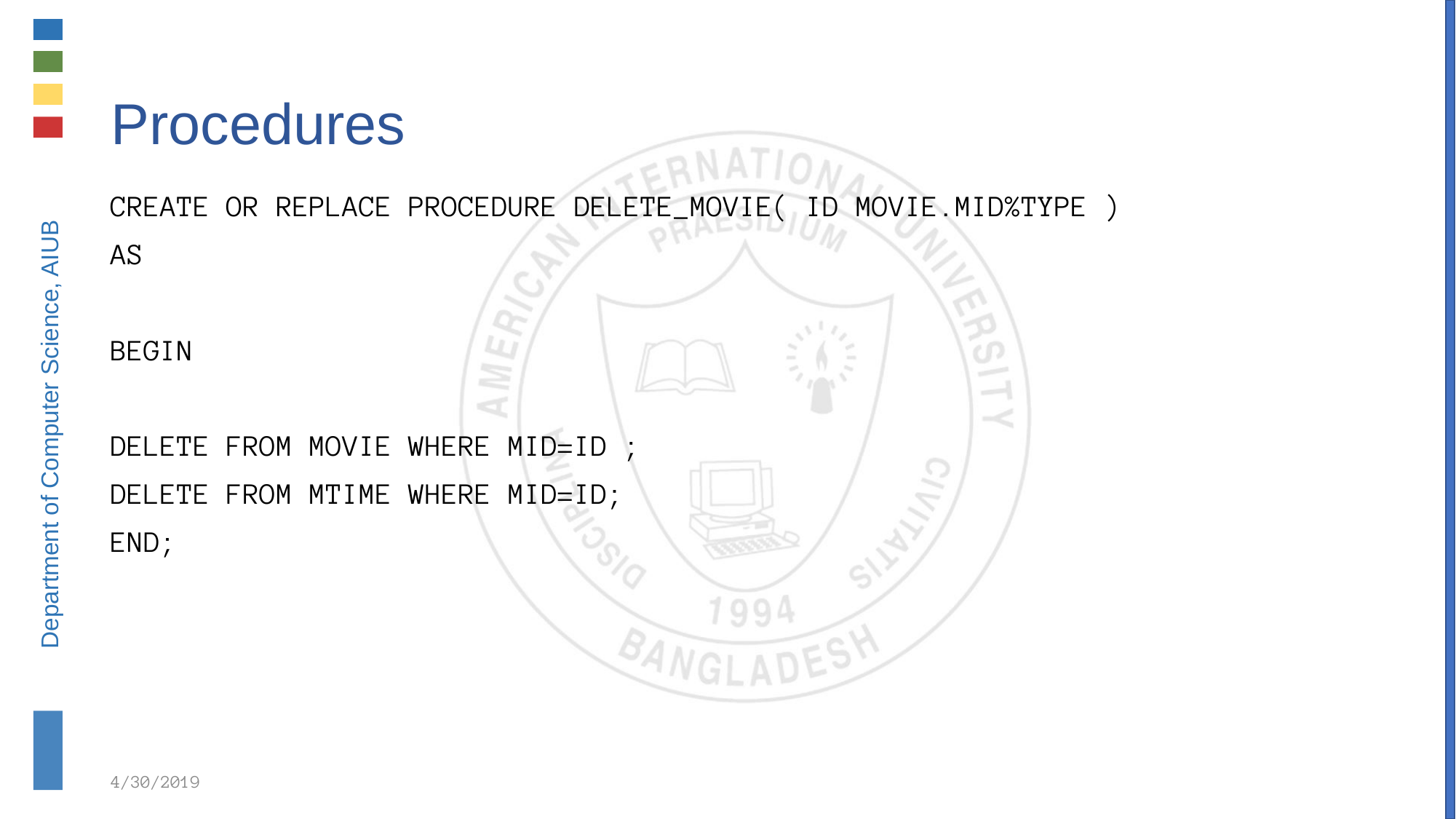

# Procedures
CREATE OR REPLACE PROCEDURE DELETE_MOVIE( ID MOVIE.MID%TYPE )
AS

BEGIN

DELETE FROM MOVIE WHERE MID=ID ;
DELETE FROM MTIME WHERE MID=ID;
END;
4/30/2019